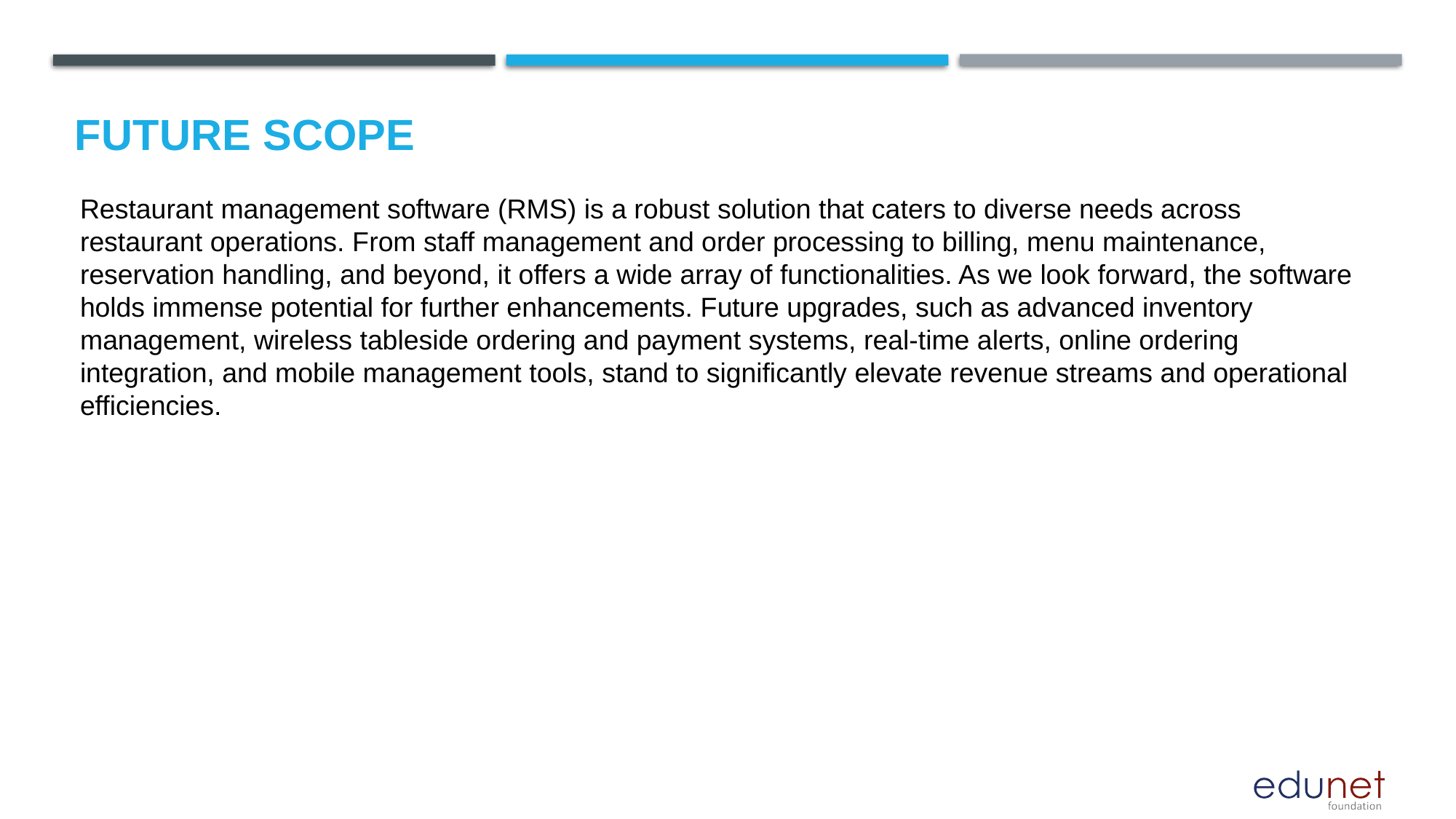

Future scope

Restaurant management software (RMS) is a robust solution that caters to diverse needs across restaurant operations. From staff management and order processing to billing, menu maintenance, reservation handling, and beyond, it offers a wide array of functionalities. As we look forward, the software holds immense potential for further enhancements. Future upgrades, such as advanced inventory management, wireless tableside ordering and payment systems, real-time alerts, online ordering integration, and mobile management tools, stand to significantly elevate revenue streams and operational efficiencies.